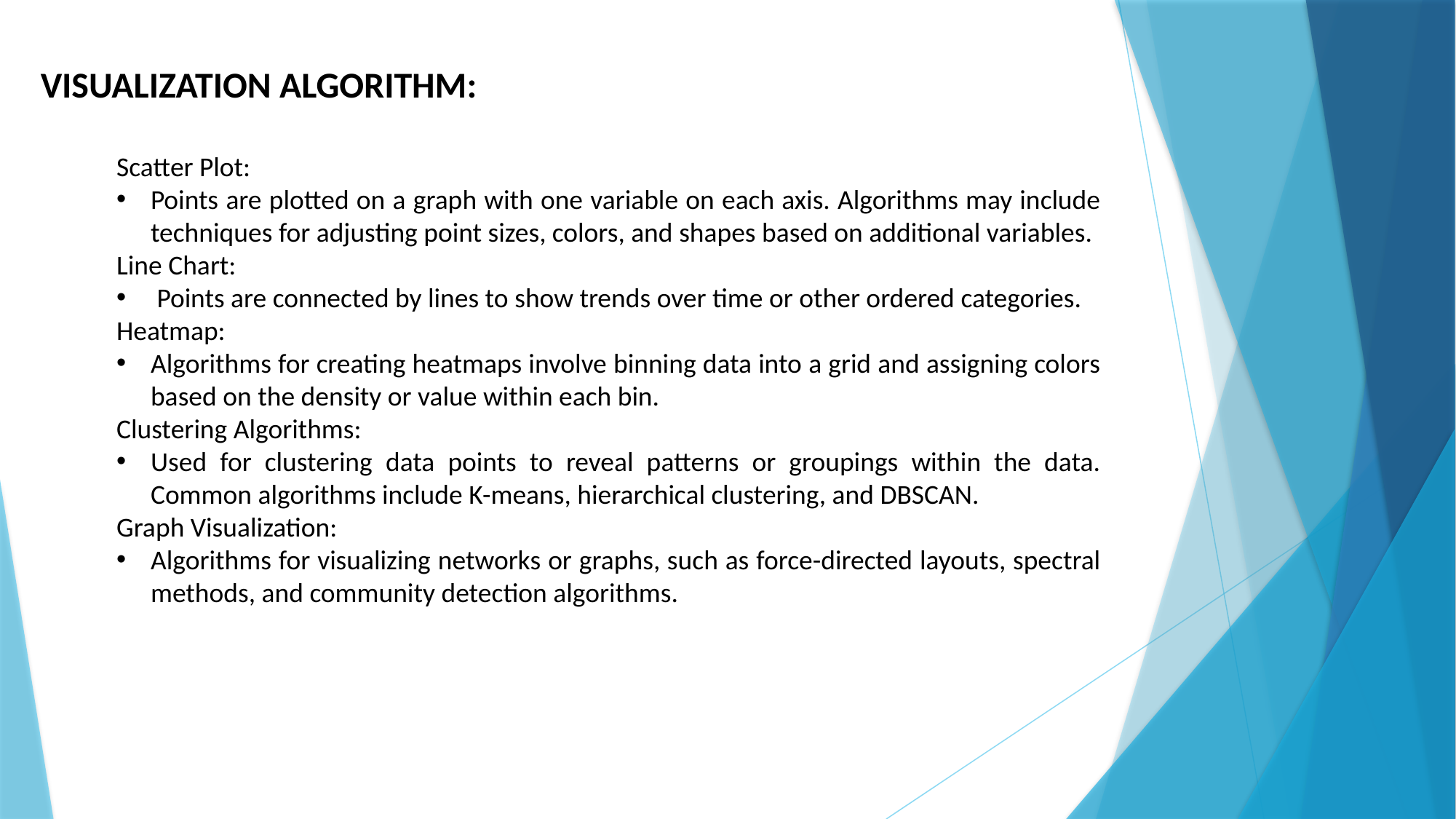

VISUALIZATION ALGORITHM:

Scatter Plot:
Points are plotted on a graph with one variable on each axis. Algorithms may include techniques for adjusting point sizes, colors, and shapes based on additional variables.
Line Chart:
 Points are connected by lines to show trends over time or other ordered categories.
Heatmap:
Algorithms for creating heatmaps involve binning data into a grid and assigning colors based on the density or value within each bin.
Clustering Algorithms:
Used for clustering data points to reveal patterns or groupings within the data. Common algorithms include K-means, hierarchical clustering, and DBSCAN.
Graph Visualization:
Algorithms for visualizing networks or graphs, such as force-directed layouts, spectral methods, and community detection algorithms.